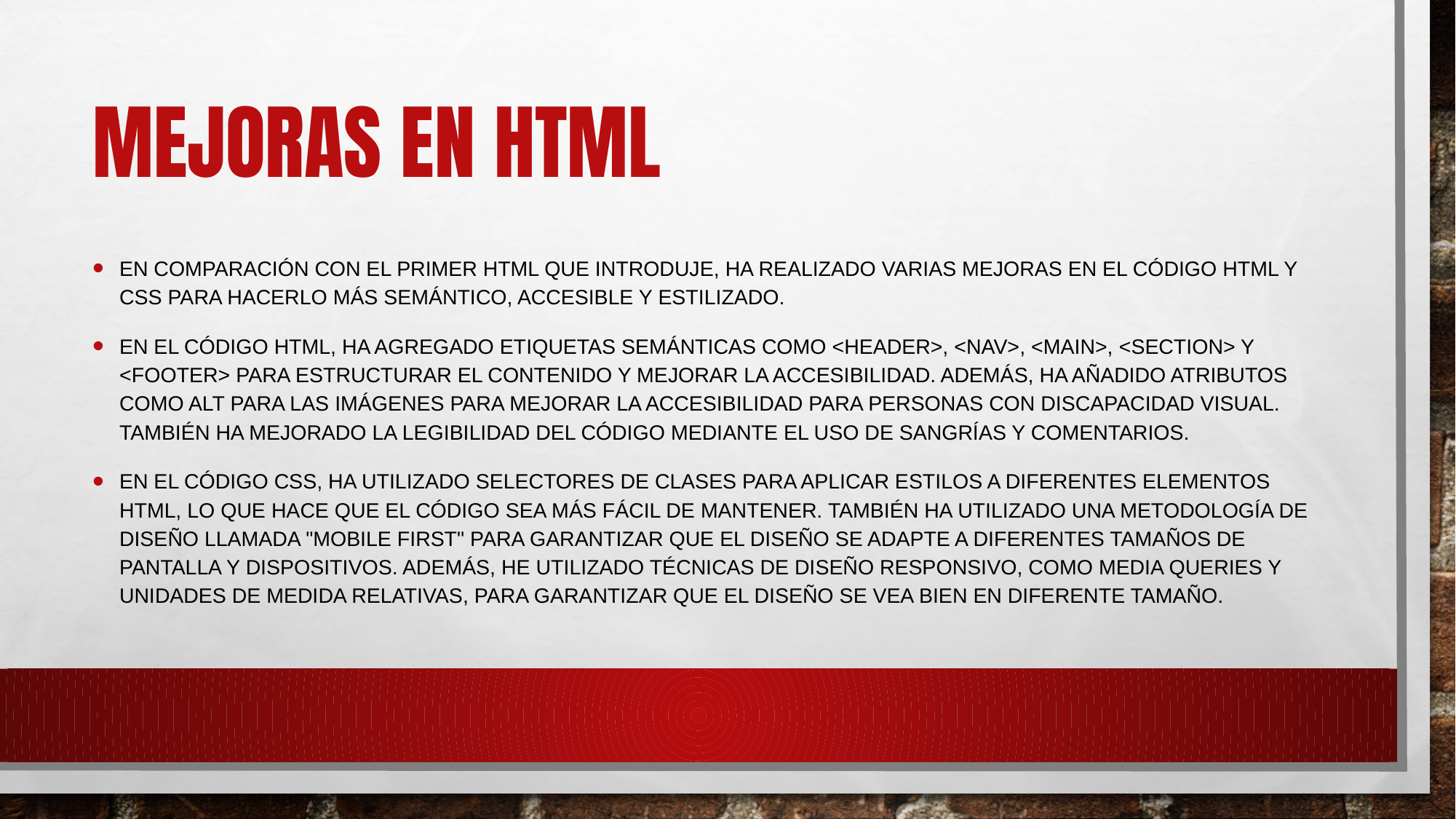

# MEJORAS EN HTML
En comparación con el primer HTML que introduje, ha realizado varias mejoras en el código HTML y CSS para hacerlo más semántico, accesible y estilizado.
En el código HTML, ha agregado etiquetas semánticas como <header>, <nav>, <main>, <section> y <footer> para estructurar el contenido y mejorar la accesibilidad. Además, ha añadido atributos como alt para las imágenes para mejorar la accesibilidad para personas con discapacidad visual. También ha mejorado la legibilidad del código mediante el uso de sangrías y comentarios.
En el código CSS, ha utilizado selectores de clases para aplicar estilos a diferentes elementos HTML, lo que hace que el código sea más fácil de mantener. También hA utilizado una metodología de diseño llamada "Mobile First" para garantizar que el diseño se adapte a diferentes tamaños de pantalla y dispositivos. Además, he utilizado técnicas de diseño responsivo, como media queries y unidades de medida relativas, para garantizar que el diseño se vea bien en diferente tamaño.